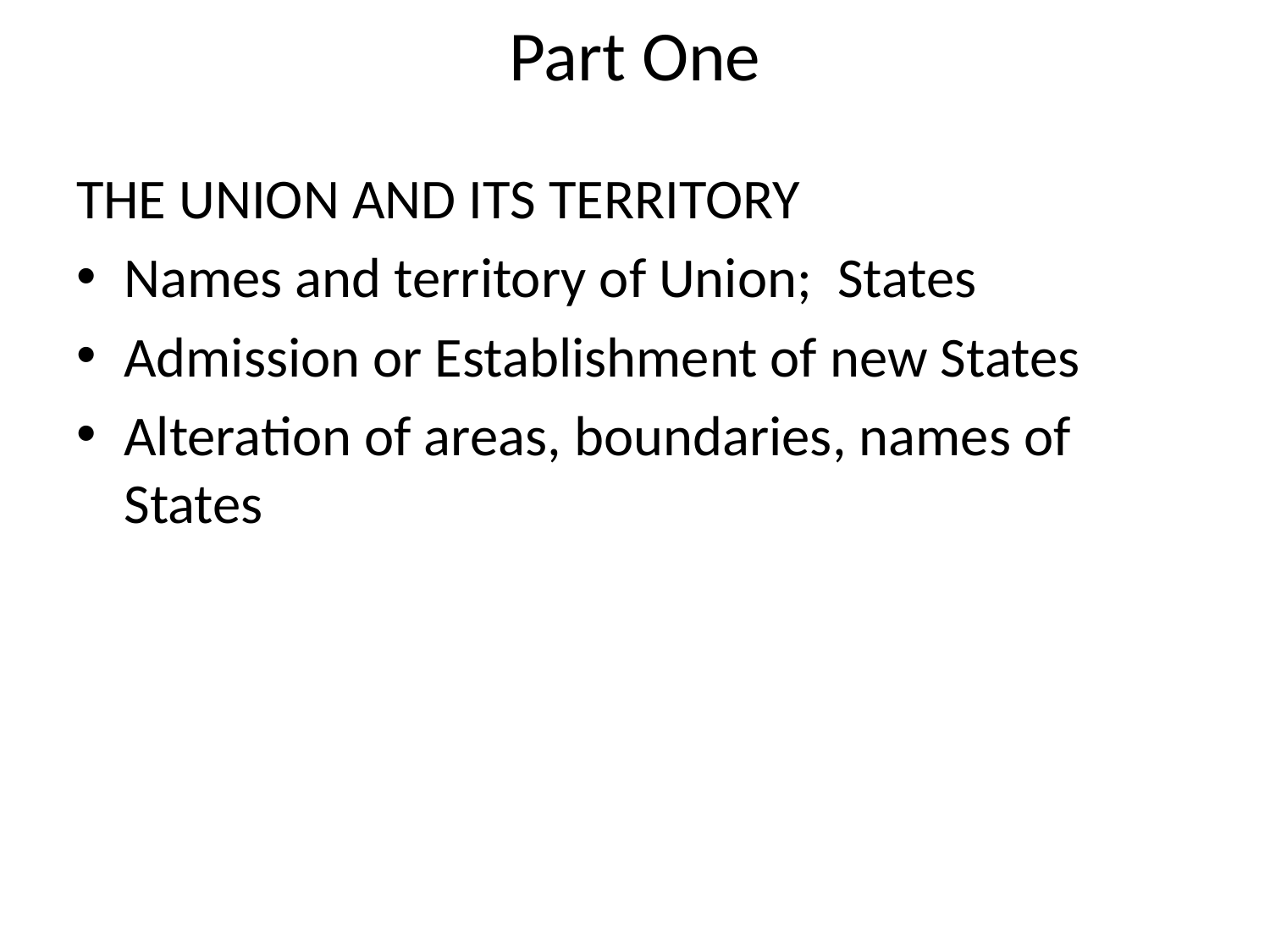

# Part One
THE UNION AND ITS TERRITORY
Names and territory of Union;  States
Admission or Establishment of new States
Alteration of areas, boundaries, names of States